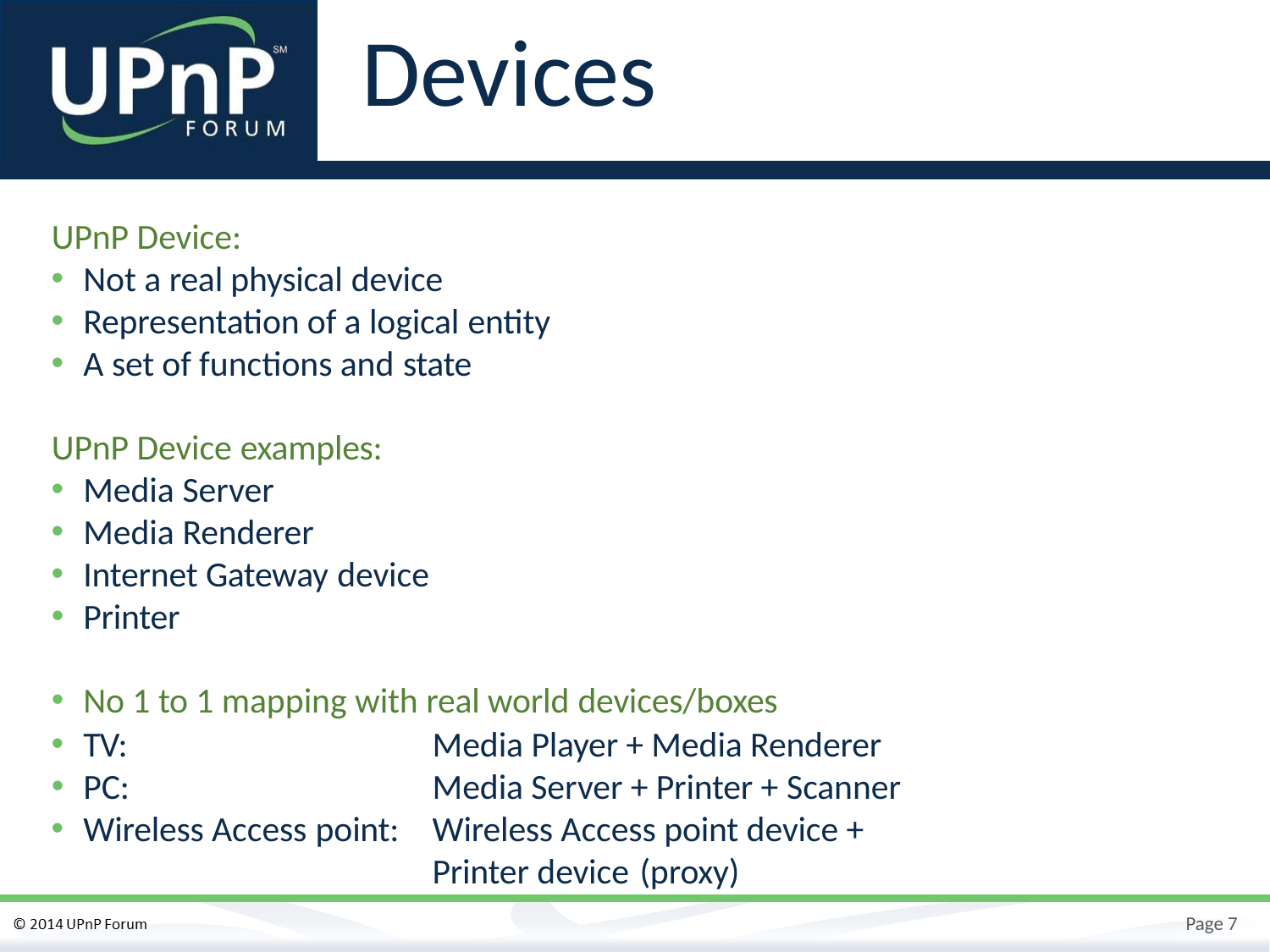

# Devices
UPnP Device:
Not a real physical device
Representation of a logical entity
A set of functions and state

UPnP Device examples:
Media Server
Media Renderer
Internet Gateway device
Printer

No 1 to 1 mapping with real world devices/boxes
TV:
PC:
Wireless Access point:
Media Player + Media Renderer  Media Server + Printer + Scanner
Wireless Access point device + Printer device (proxy)
Page 7